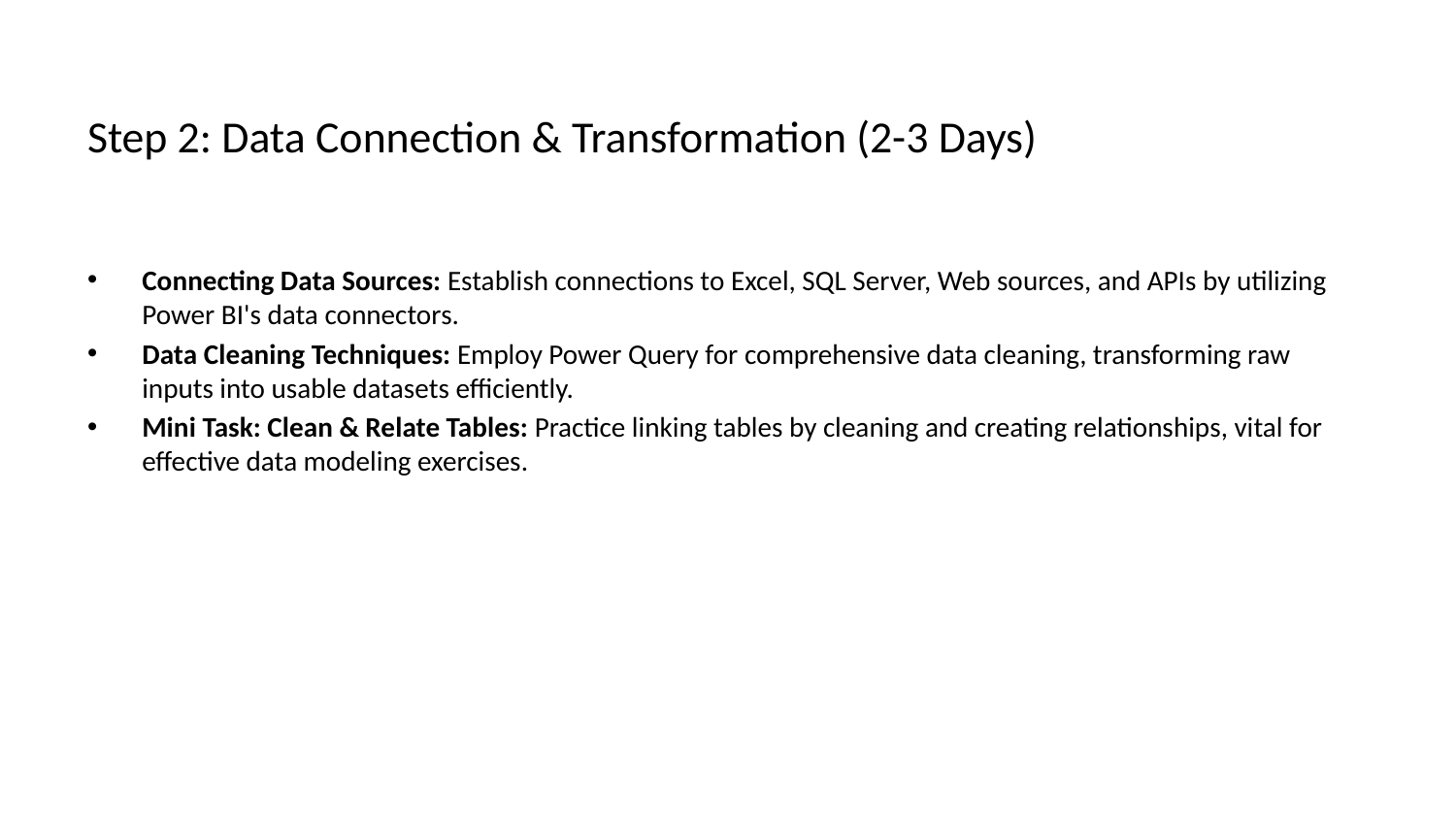

# Step 2: Data Connection & Transformation (2-3 Days)
Connecting Data Sources: Establish connections to Excel, SQL Server, Web sources, and APIs by utilizing Power BI's data connectors.
Data Cleaning Techniques: Employ Power Query for comprehensive data cleaning, transforming raw inputs into usable datasets efficiently.
Mini Task: Clean & Relate Tables: Practice linking tables by cleaning and creating relationships, vital for effective data modeling exercises.